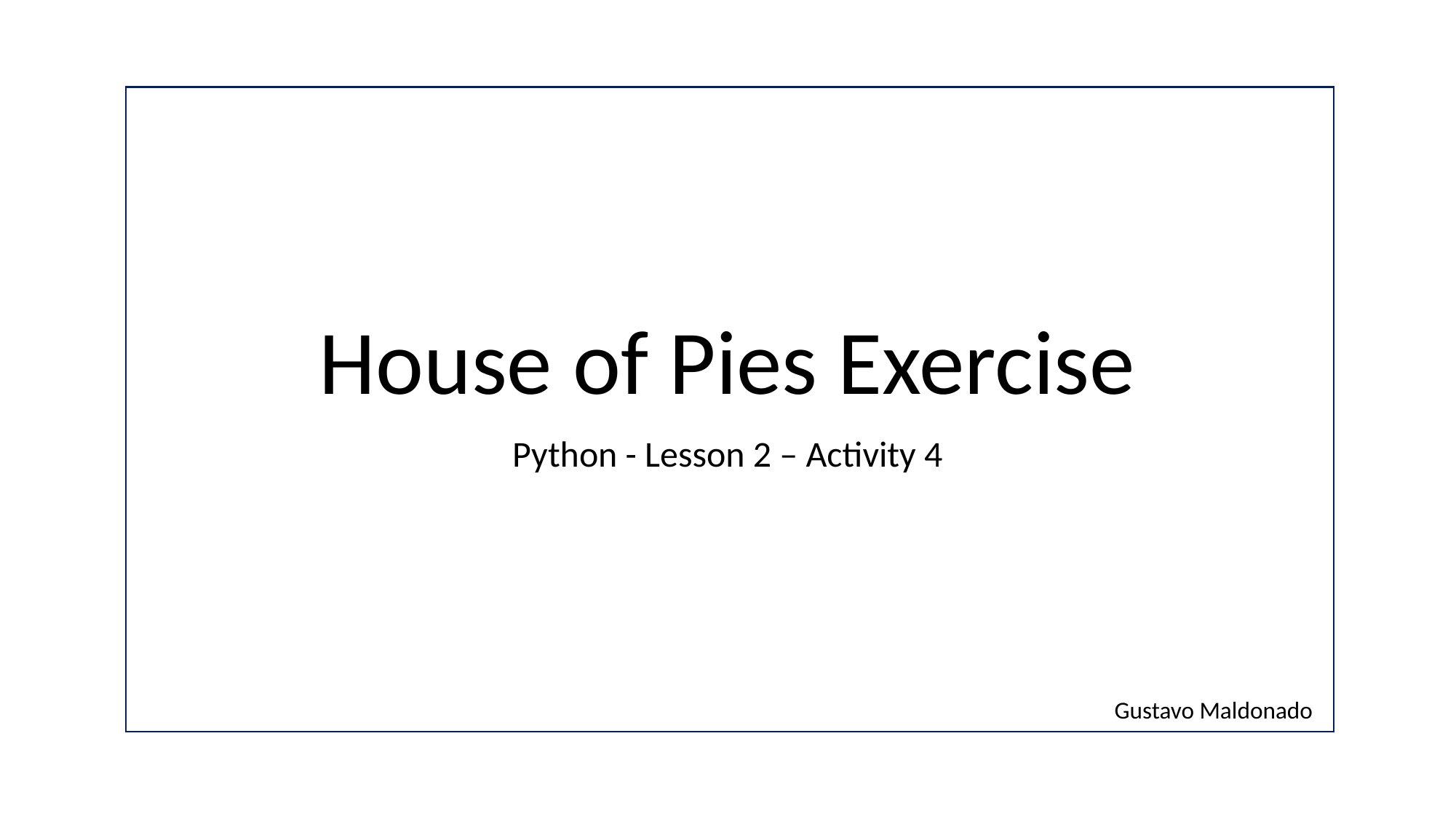

# House of Pies Exercise
Python - Lesson 2 – Activity 4
Gustavo Maldonado